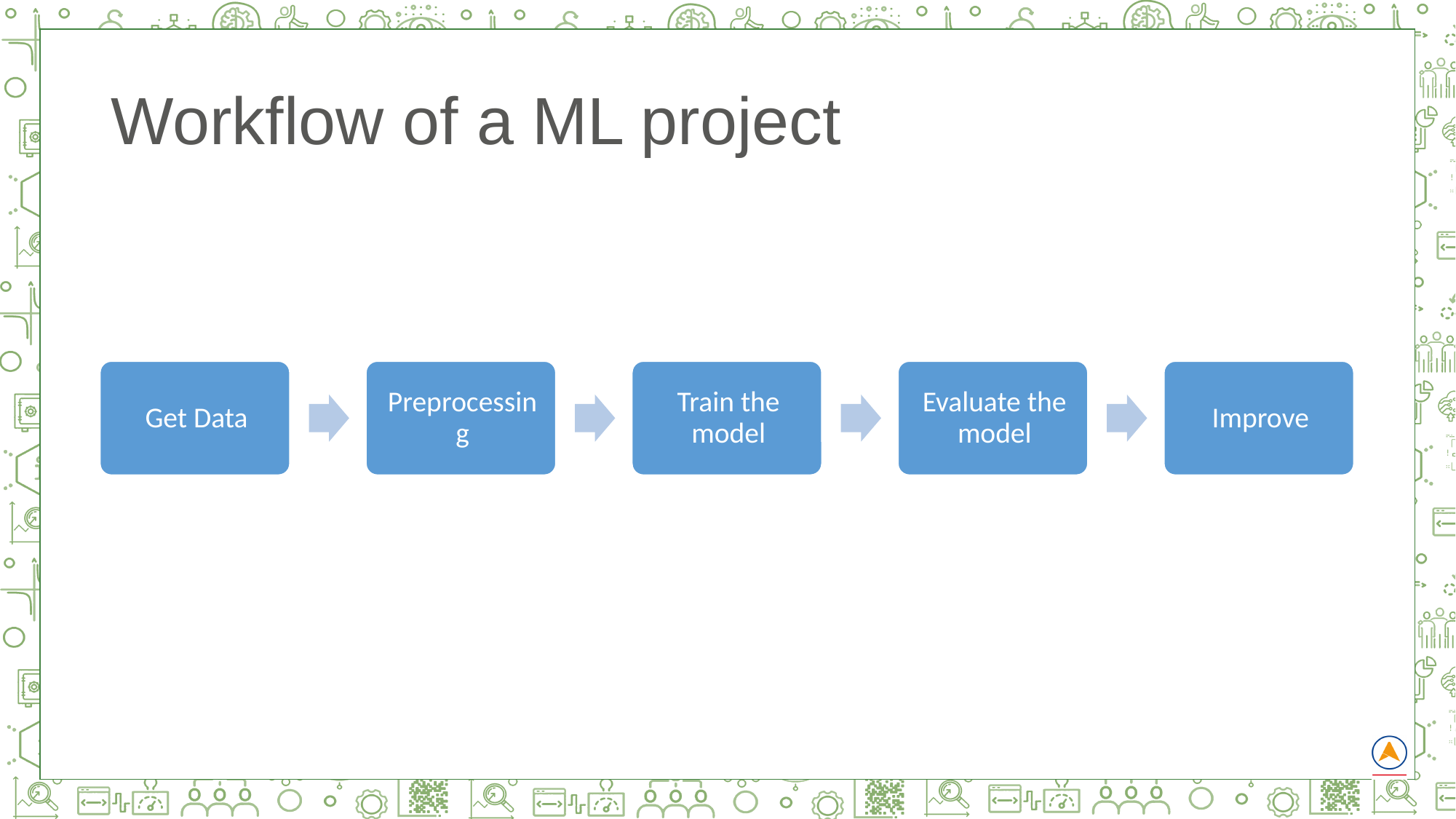

# Workflow of a ML project
Get Data

Preprocessing

Train the model

Evaluate the model

Improve